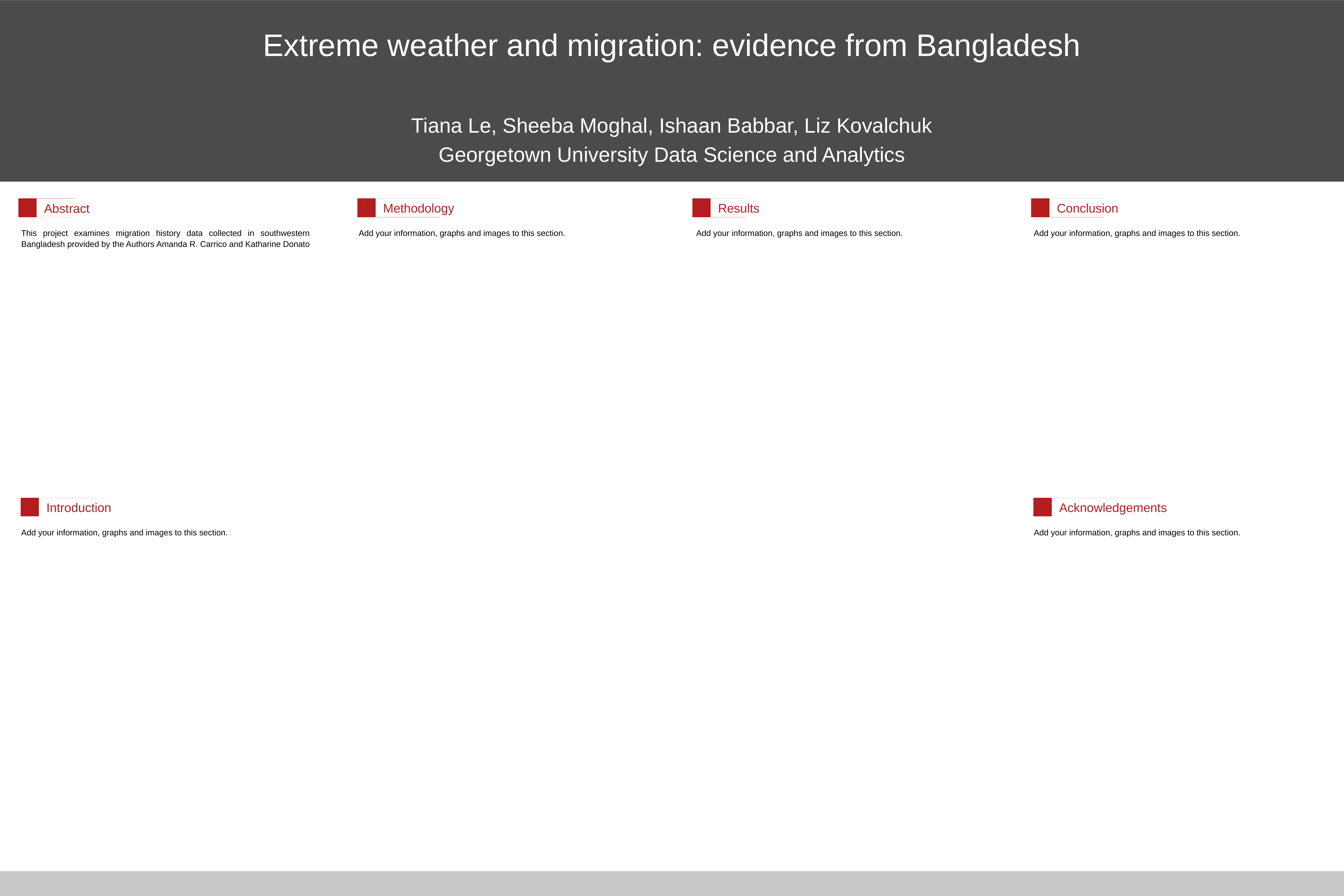

Extreme weather and migration: evidence from Bangladesh
Tiana Le, Sheeba Moghal, Ishaan Babbar, Liz Kovalchuk
Georgetown University Data Science and Analytics
Methodology
Results
Conclusion
Abstract
This project examines migration history data collected in southwestern Bangladesh provided by the Authors Amanda R. Carrico and Katharine Donato
Add your information, graphs and images to this section.
Add your information, graphs and images to this section.
Add your information, graphs and images to this section.
Acknowledgements
Introduction
Add your information, graphs and images to this section.
Add your information, graphs and images to this section.